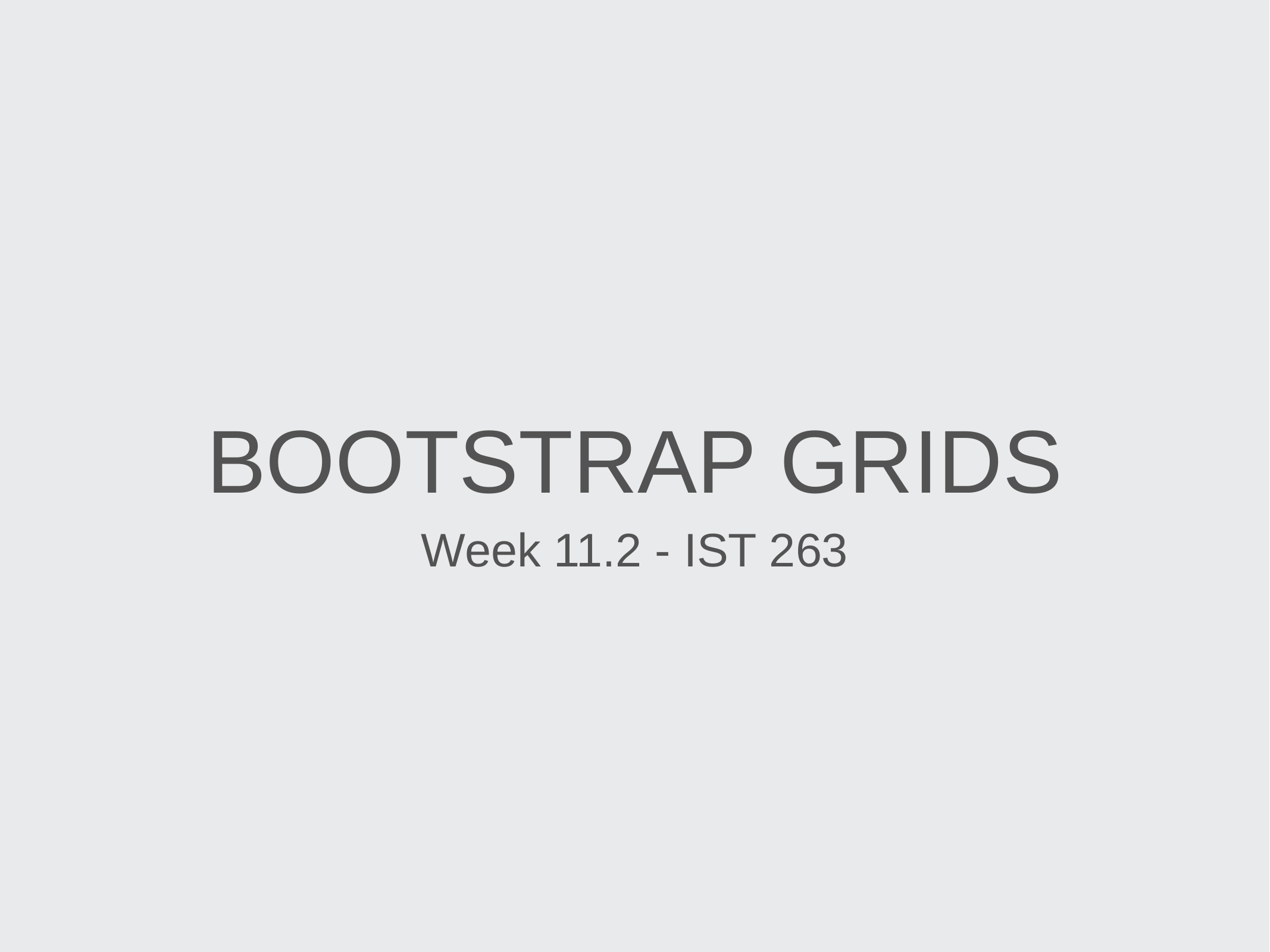

# Bootstrap Grids
Week 11.2 - IST 263